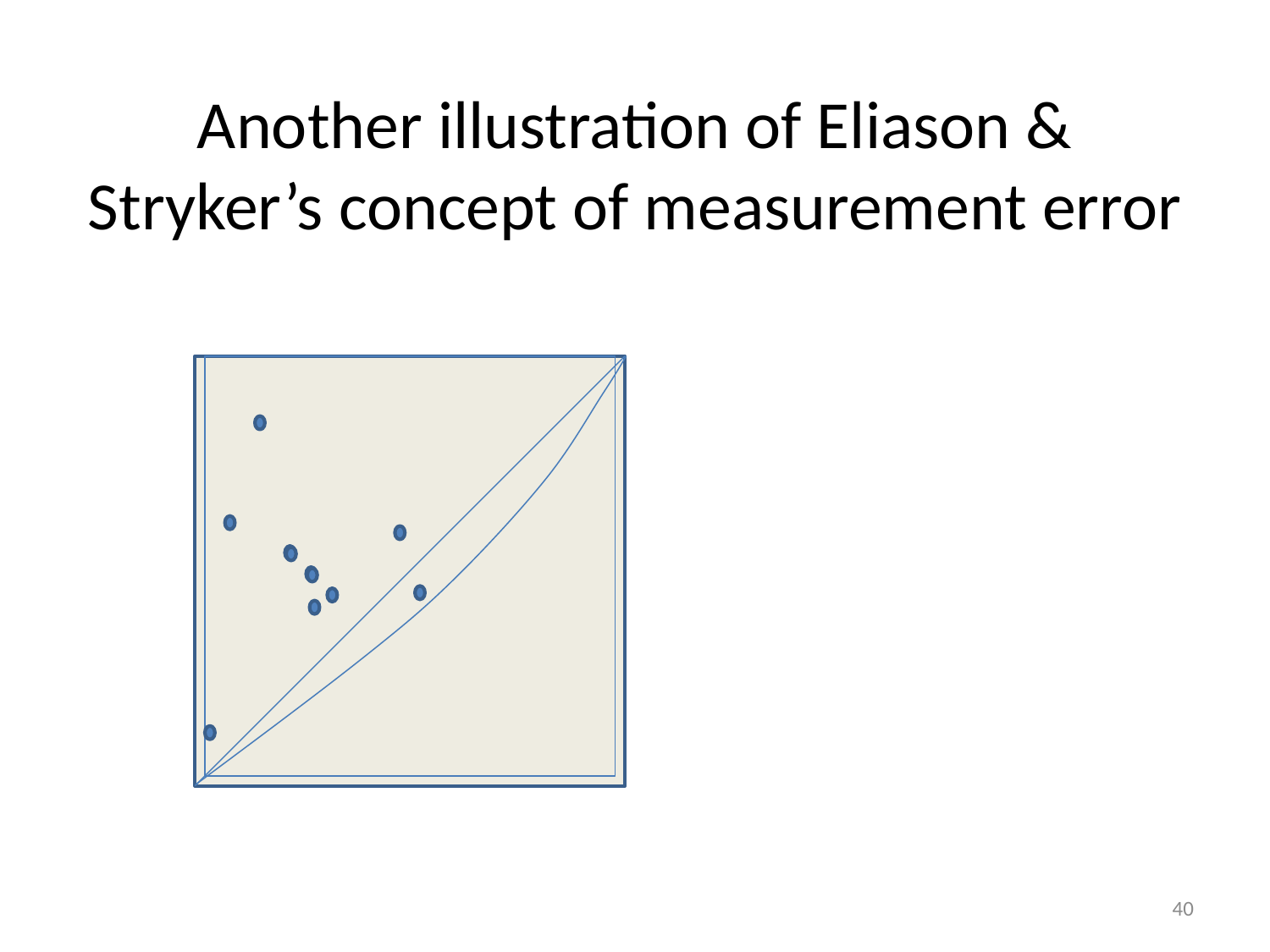

# Another illustration of Eliason & Stryker’s concept of measurement error

40